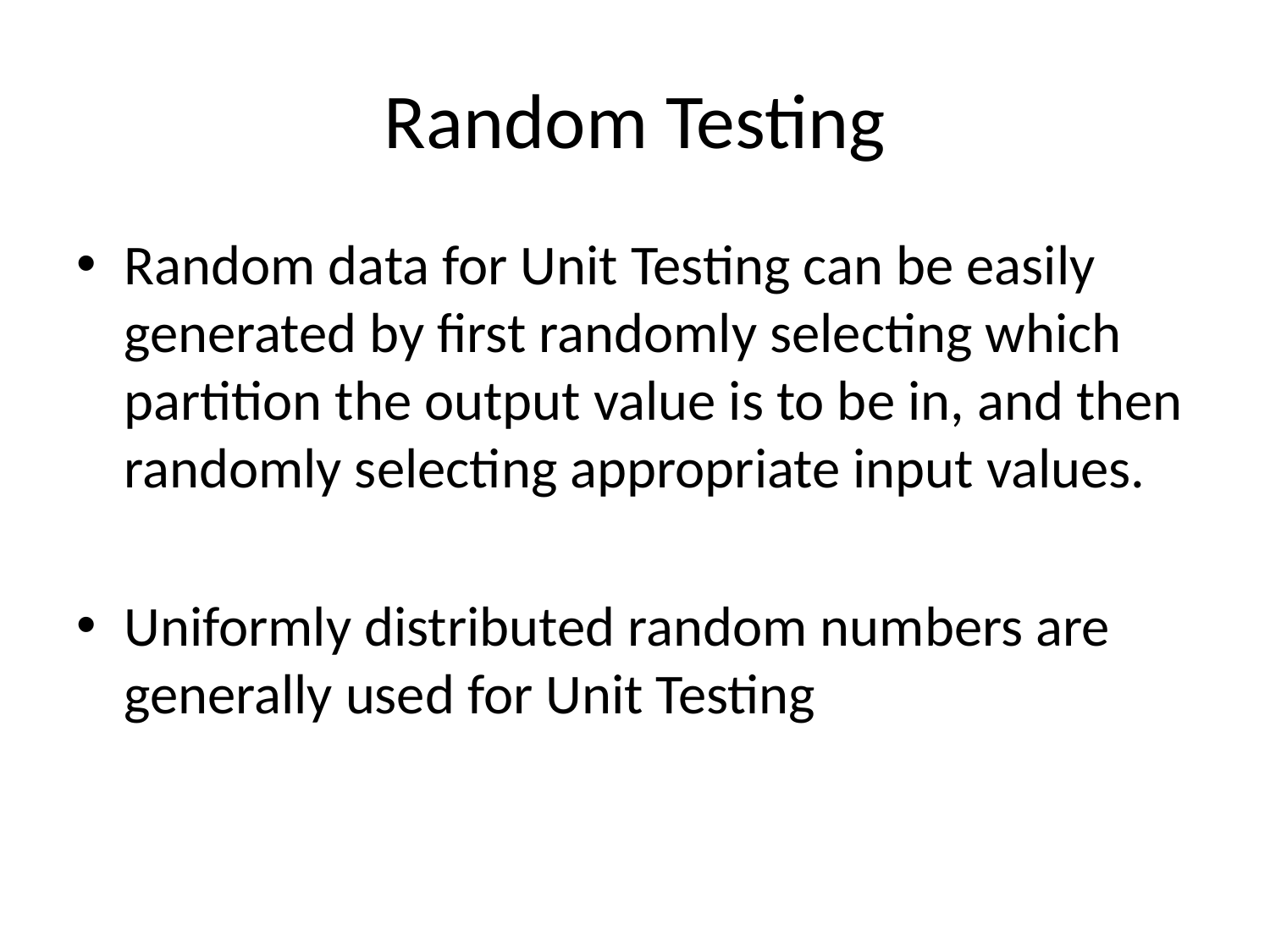

# Random Testing
Random data for Unit Testing can be easily generated by first randomly selecting which partition the output value is to be in, and then randomly selecting appropriate input values.

Uniformly distributed random numbers are generally used for Unit Testing